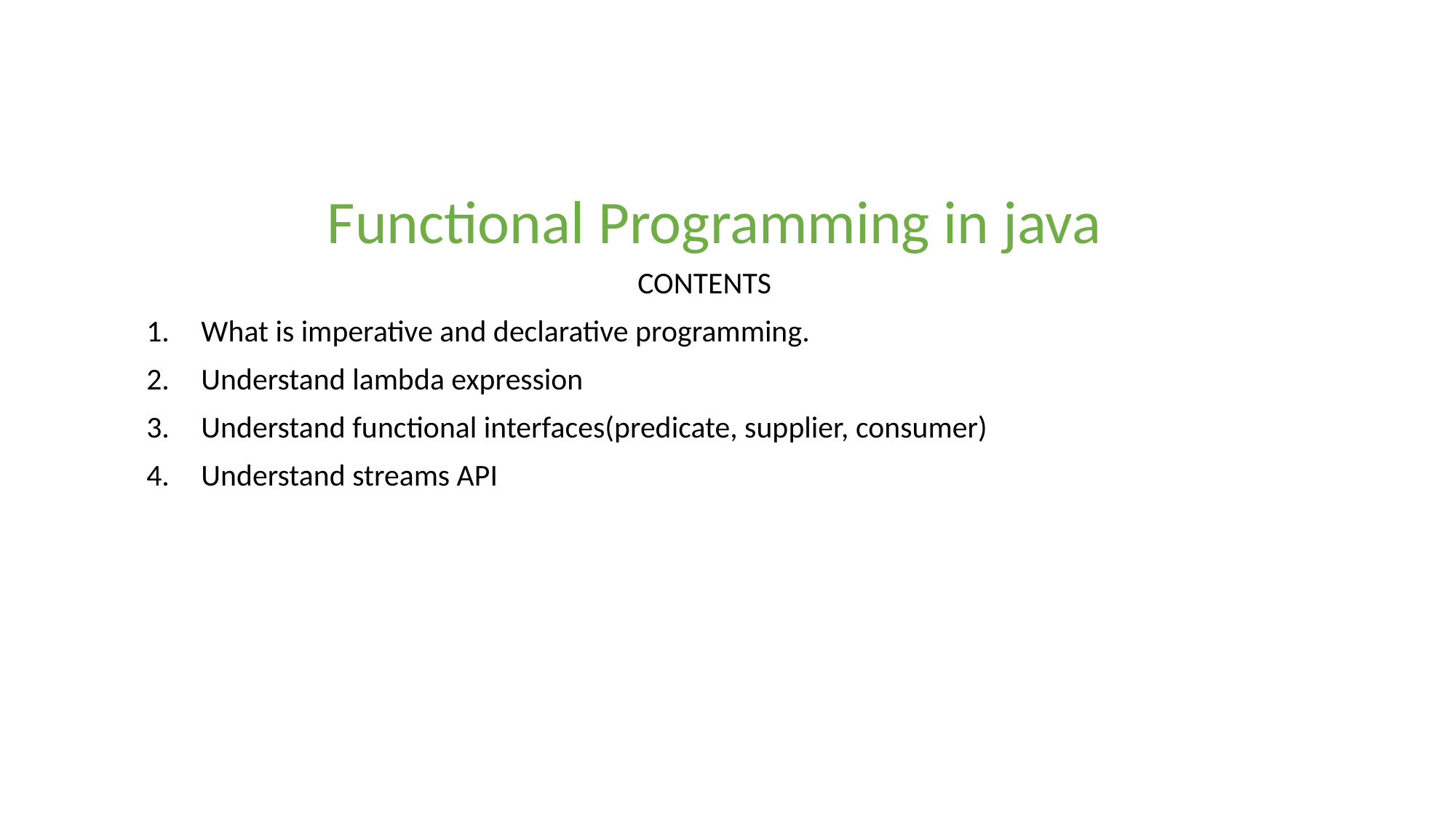

# Functional Programming in java
CONTENTS
What is imperative and declarative programming.
Understand lambda expression
Understand functional interfaces(predicate, supplier, consumer)
Understand streams API